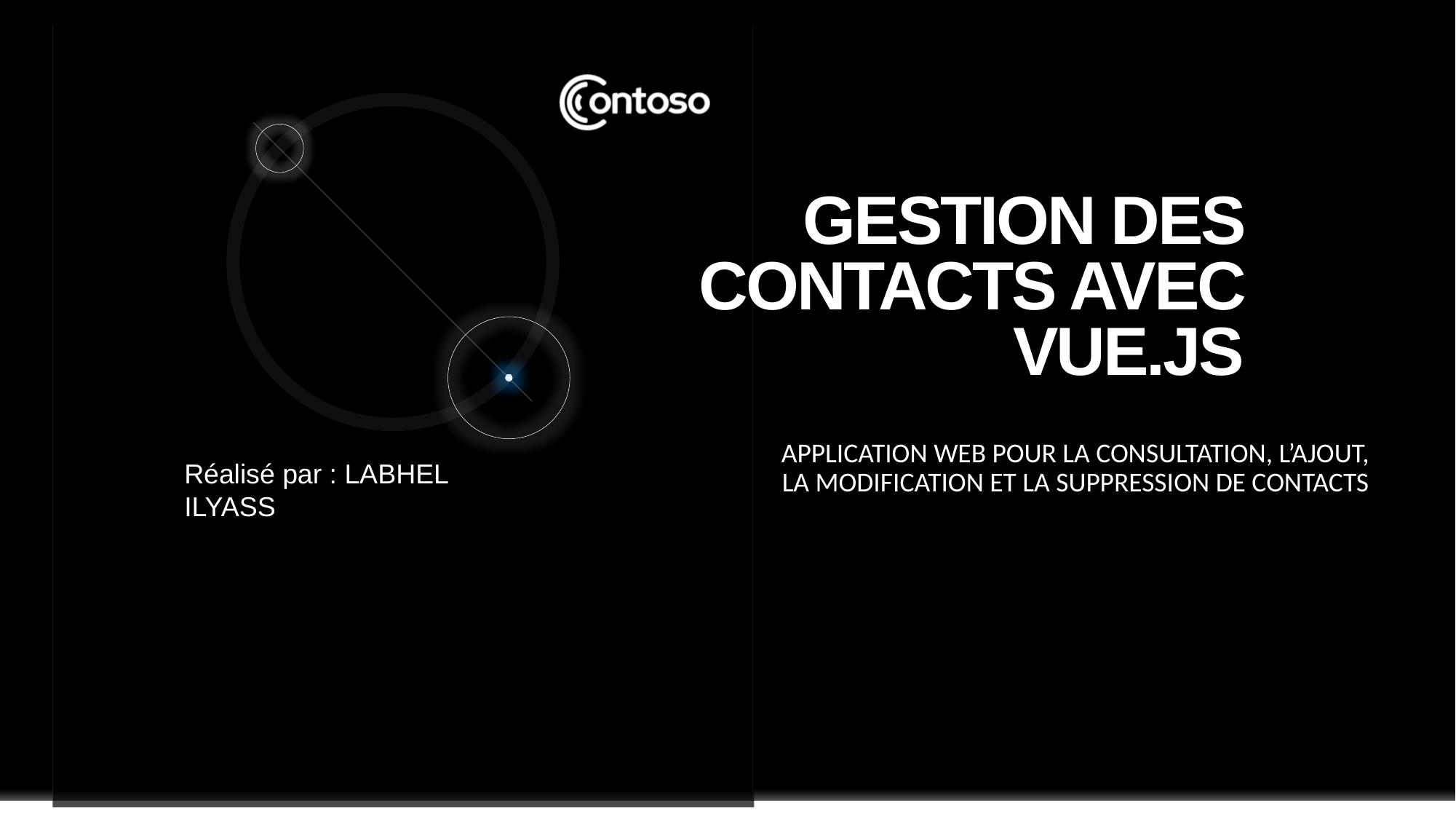

# Gestion des contacts avec Vue.js

Application web pour la consultation, l’ajout, la modification et la suppression de contacts

Réalisé par : LABHEL ILYASS
Ton Nom Complet
(étudiant à [Nom de ton établissement], filière [Nom de la filière])